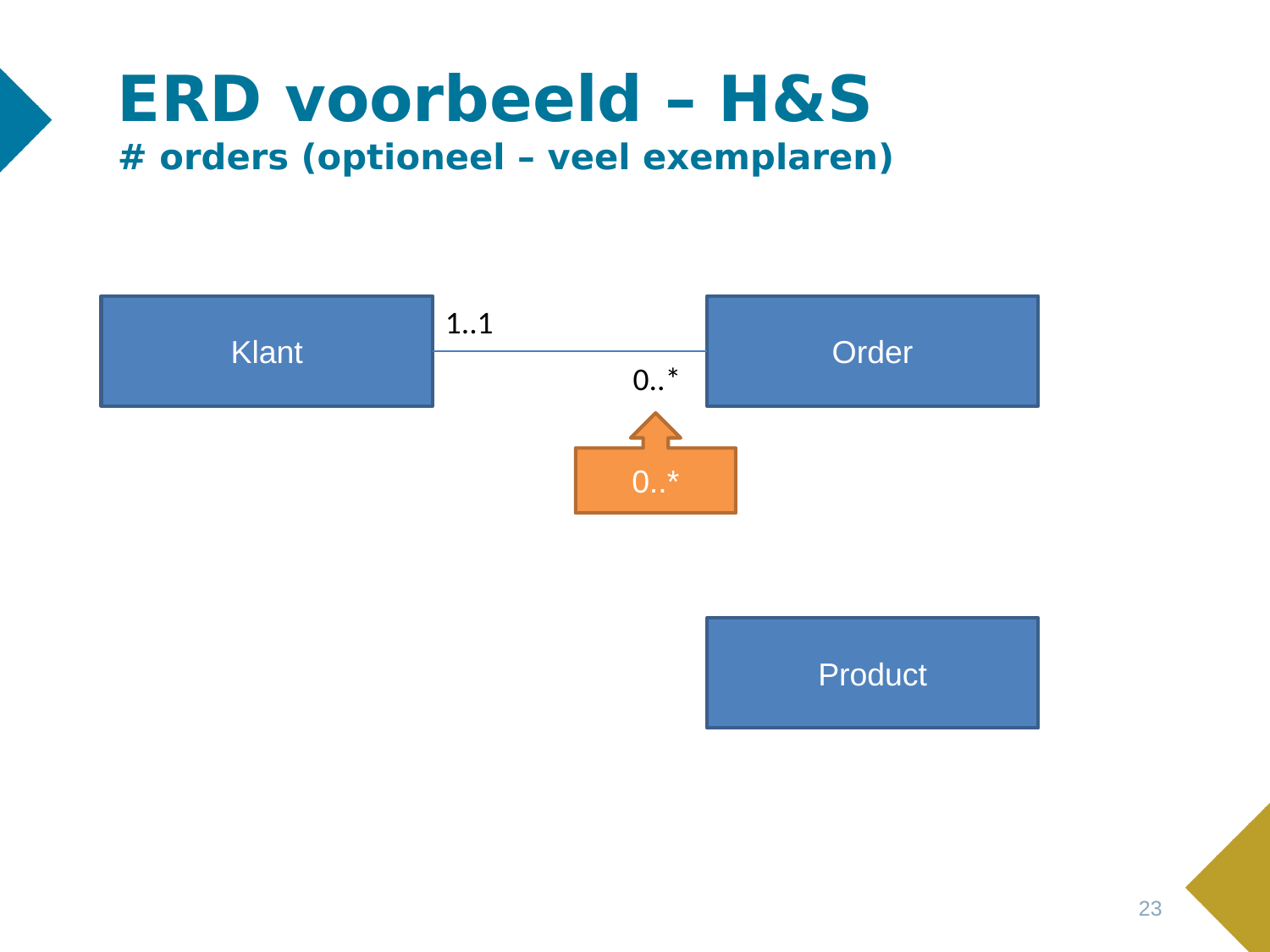

# ERD voorbeeld – H&S # orders (optioneel – veel exemplaren)
Klant
1..1
Order
0..*
0..*
Product
23